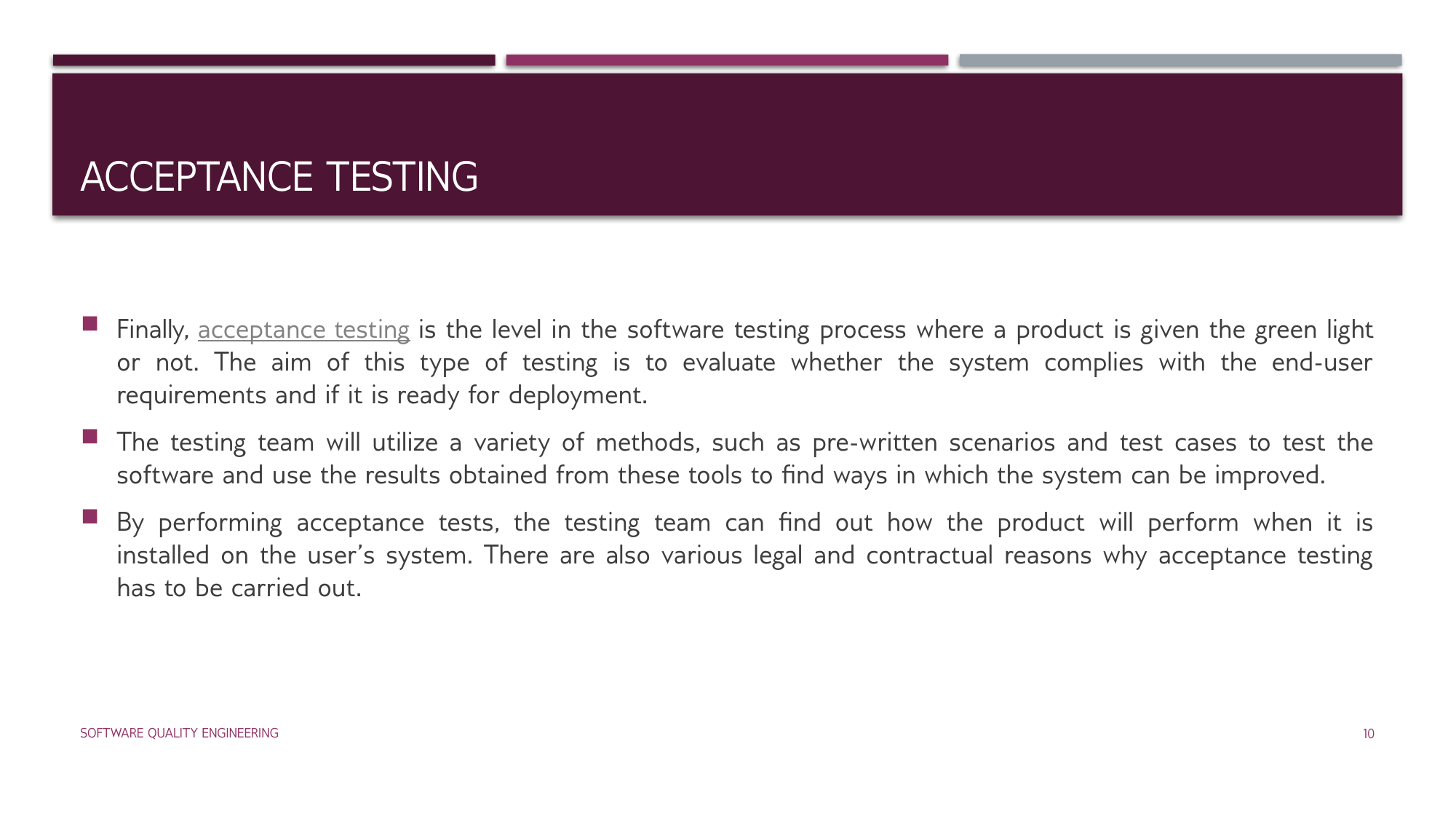

# acceptance testing
Finally, acceptance testing is the level in the software testing process where a product is given the green light or not. The aim of this type of testing is to evaluate whether the system complies with the end-user requirements and if it is ready for deployment.
The testing team will utilize a variety of methods, such as pre-written scenarios and test cases to test the software and use the results obtained from these tools to find ways in which the system can be improved.
By performing acceptance tests, the testing team can find out how the product will perform when it is installed on the user’s system. There are also various legal and contractual reasons why acceptance testing has to be carried out.

Software Quality Engineering
10